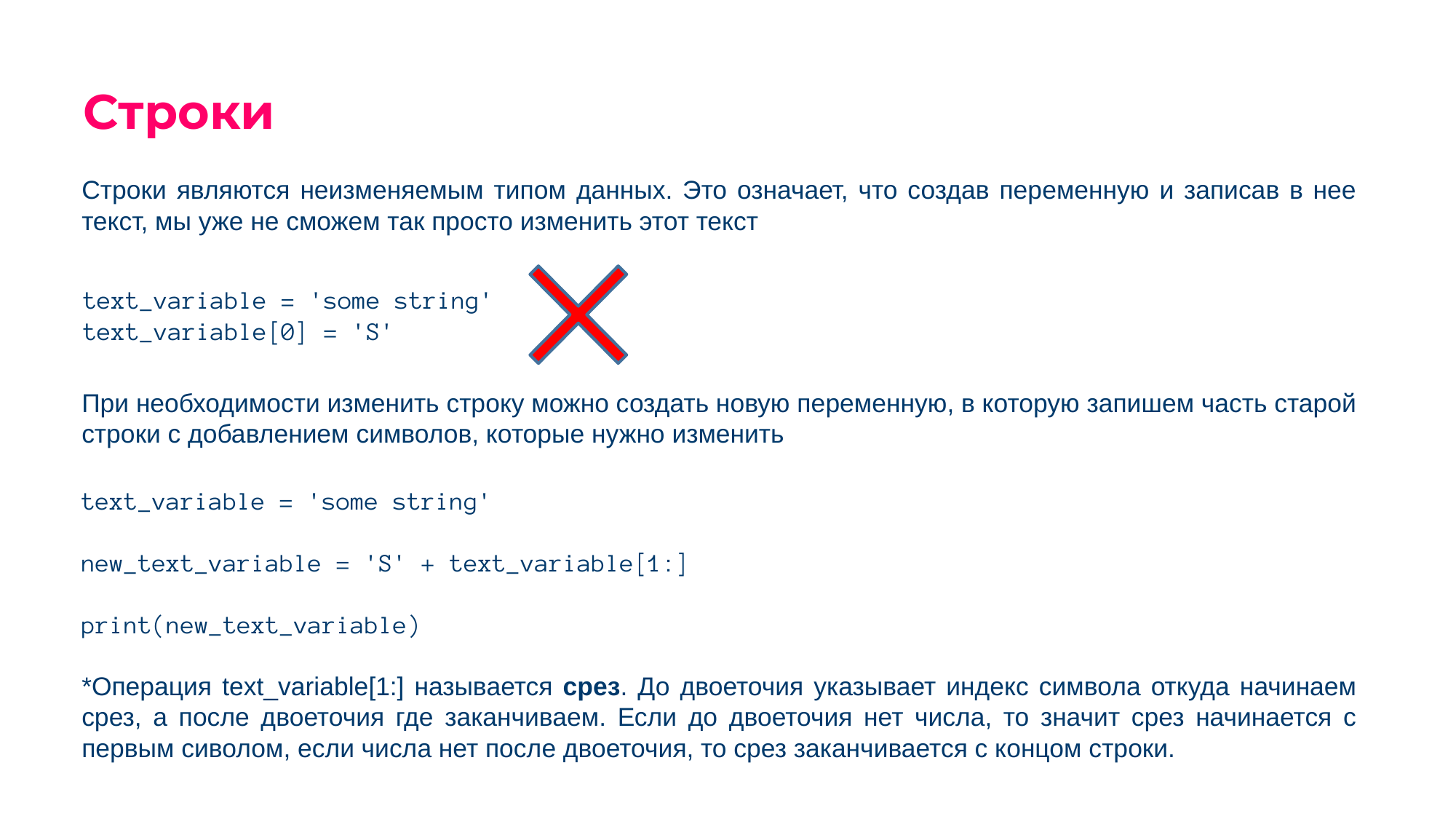

Строки
Строки являются неизменяемым типом данных. Это означает, что создав переменную и записав в нее текст, мы уже не сможем так просто изменить этот текст

text_variable = 'some string'
text_variable[0] = 'S'
При необходимости изменить строку можно создать новую переменную, в которую запишем часть старой строки с добавлением символов, которые нужно изменить
text_variable = 'some string'

new_text_variable = 'S' + text_variable[1:]

print(new_text_variable)
*Операция text_variable[1:] называется срез. До двоеточия указывает индекс символа откуда начинаем срез, а после двоеточия где заканчиваем. Если до двоеточия нет числа, то значит срез начинается с первым сиволом, если числа нет после двоеточия, то срез заканчивается с концом строки.